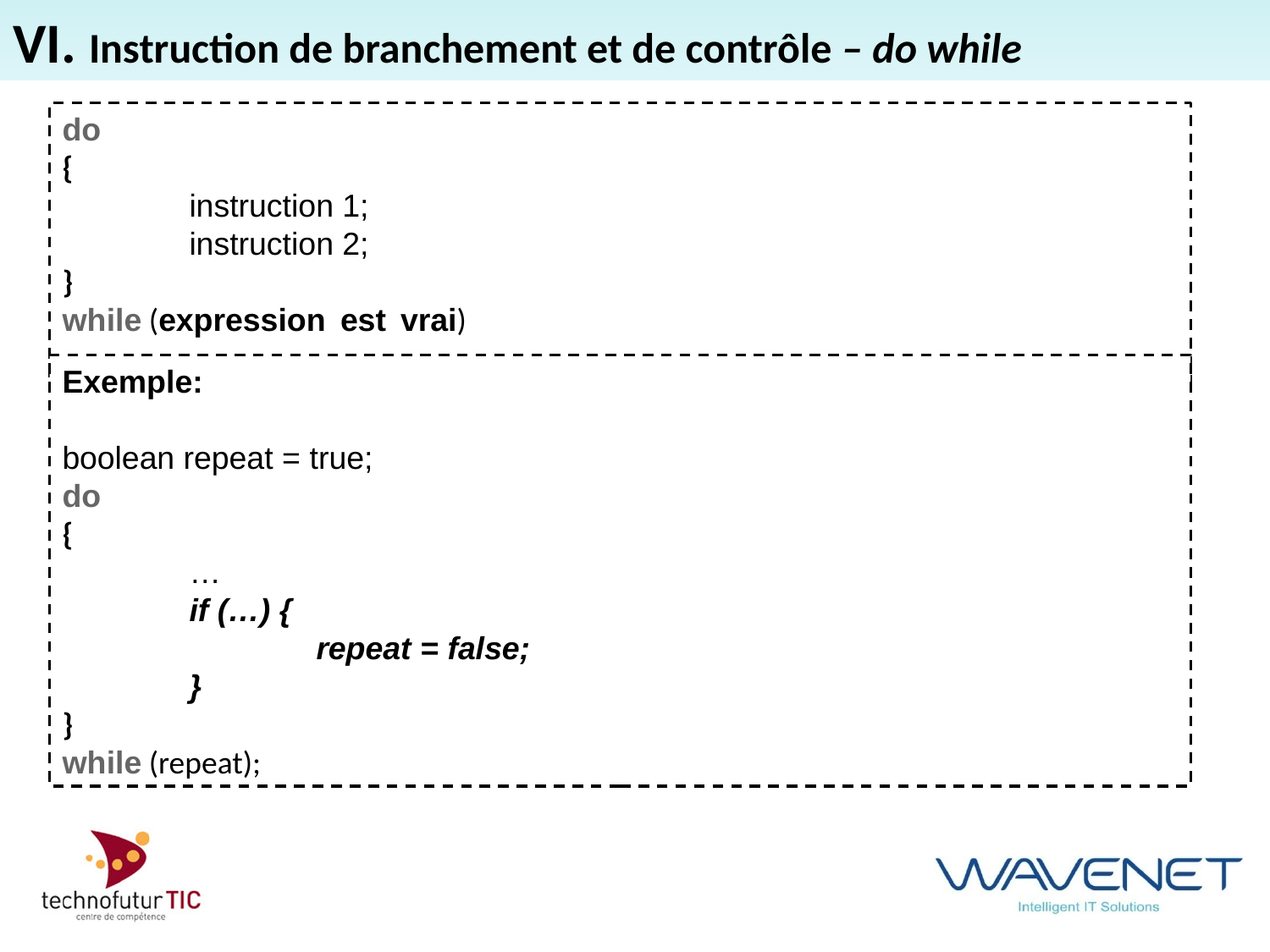

VI. Instruction de branchement et de contrôle – do while
do
{
	instruction 1;
	instruction 2;
}
while (expression  est  vrai)

#
Exemple:

boolean repeat = true;
do
{
	…
	if (…) {
		repeat = false;
	}
}
while (repeat);